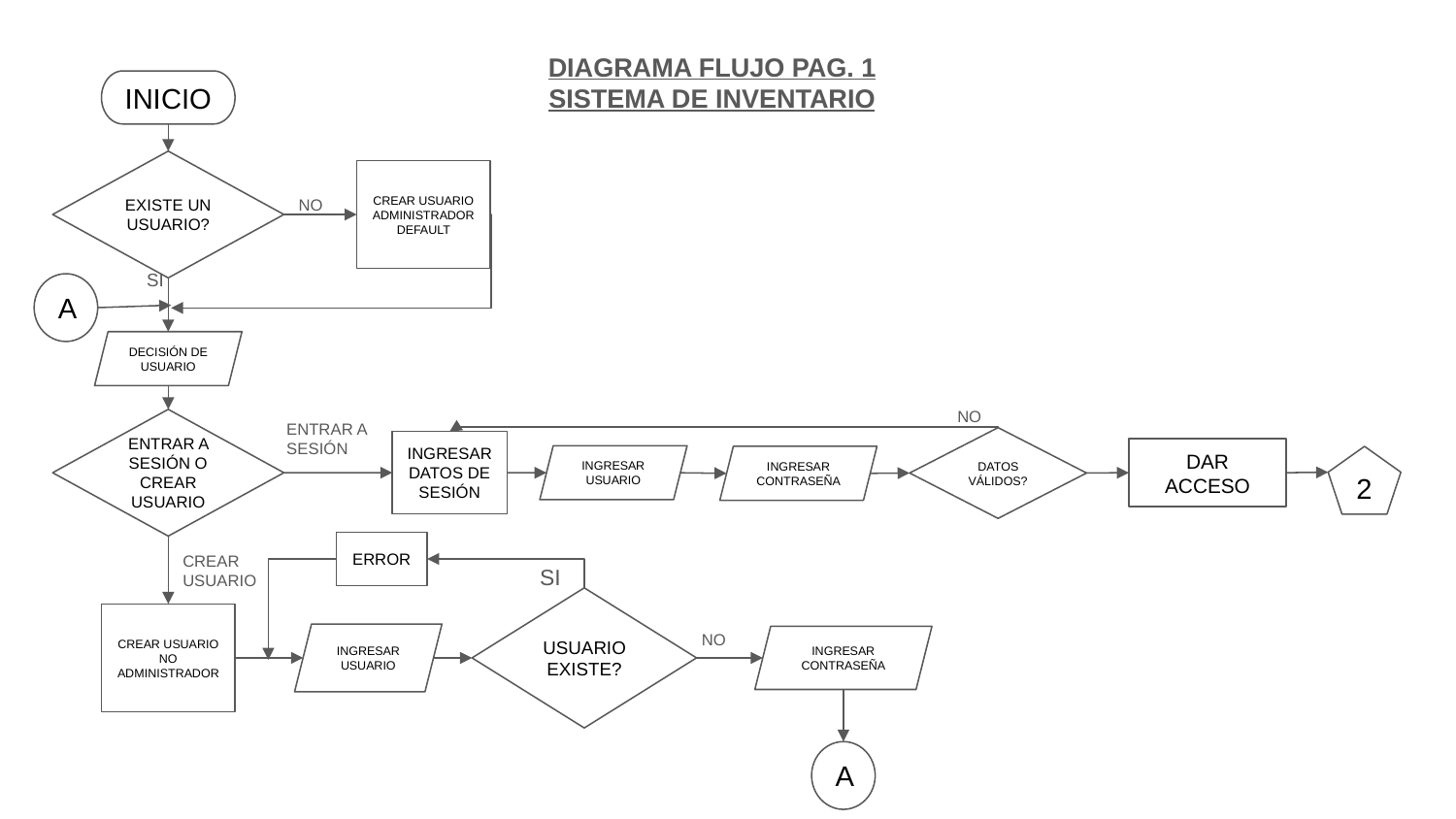

DIAGRAMA FLUJO PAG. 1
SISTEMA DE INVENTARIO
INICIO
EXISTE UN USUARIO?
CREAR USUARIO ADMINISTRADOR DEFAULT
NO
SI
A
DECISIÓN DE USUARIO
NO
ENTRAR A SESIÓN
ENTRAR A SESIÓN O CREAR USUARIO
DATOS VÁLIDOS?
INGRESAR DATOS DE SESIÓN
DAR ACCESO
INGRESAR USUARIO
INGRESAR CONTRASEÑA
2
ERROR
CREAR USUARIO
SI
USUARIO EXISTE?
CREAR USUARIO NO ADMINISTRADOR
NO
INGRESAR USUARIO
INGRESAR CONTRASEÑA
A